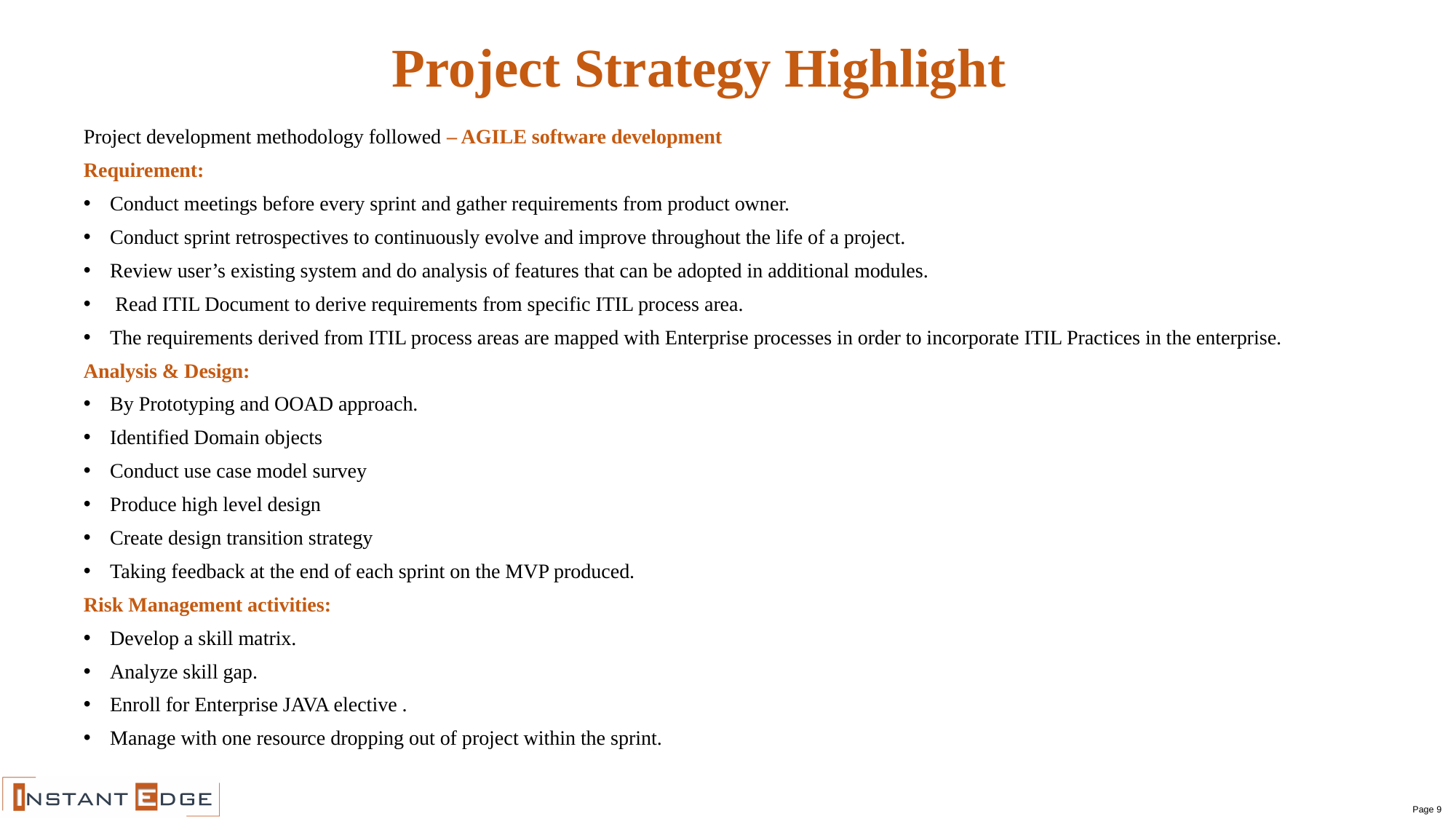

Project Strategy Highlight
Project development methodology followed – AGILE software development
Requirement:
Conduct meetings before every sprint and gather requirements from product owner.
Conduct sprint retrospectives to continuously evolve and improve throughout the life of a project.
Review user’s existing system and do analysis of features that can be adopted in additional modules.
 Read ITIL Document to derive requirements from specific ITIL process area.
The requirements derived from ITIL process areas are mapped with Enterprise processes in order to incorporate ITIL Practices in the enterprise.
Analysis & Design:
By Prototyping and OOAD approach.
Identified Domain objects
Conduct use case model survey
Produce high level design
Create design transition strategy
Taking feedback at the end of each sprint on the MVP produced.
Risk Management activities:
Develop a skill matrix.
Analyze skill gap.
Enroll for Enterprise JAVA elective .
Manage with one resource dropping out of project within the sprint.